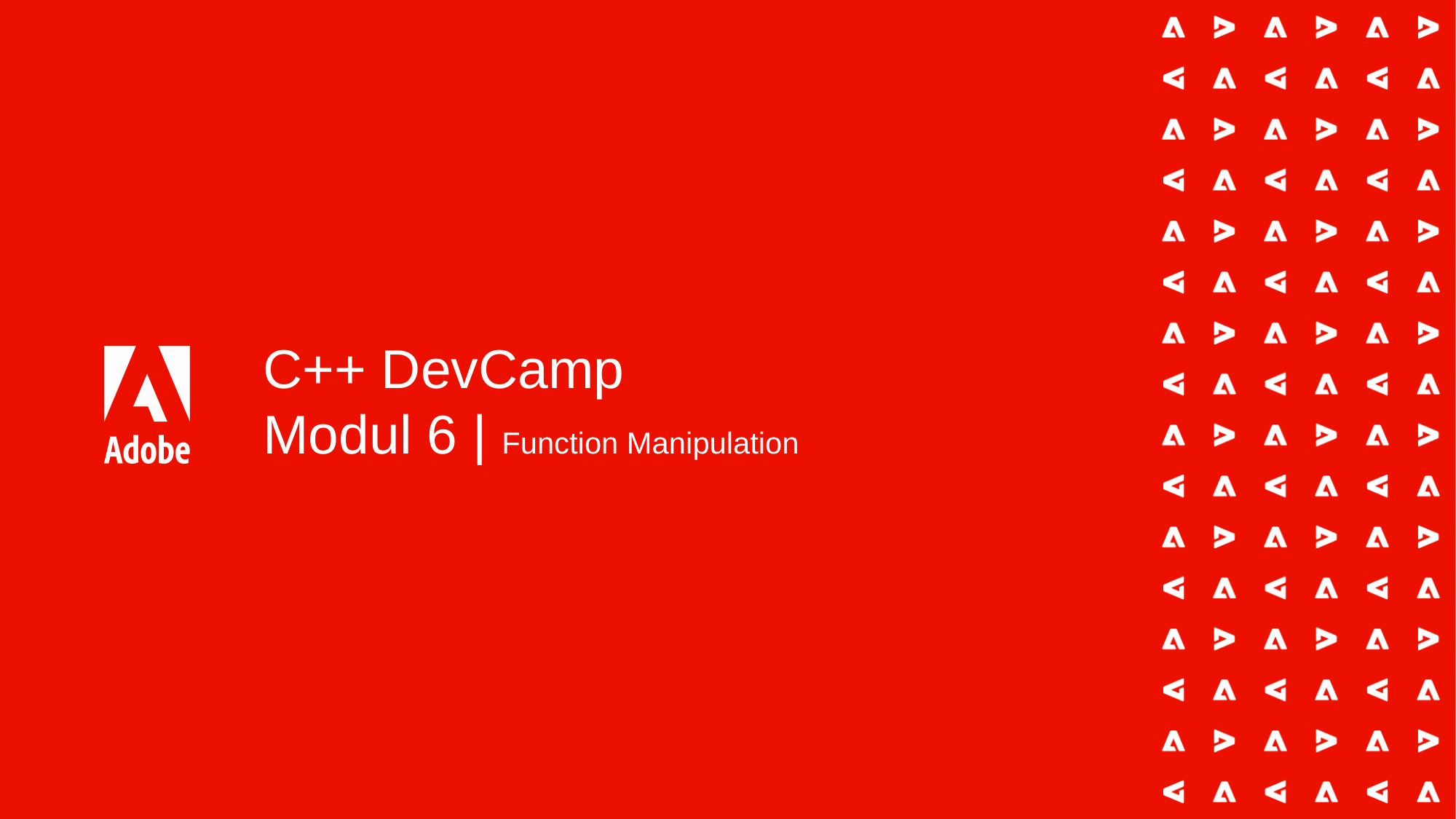

# C++ DevCamp Modul 6 | Function Manipulation